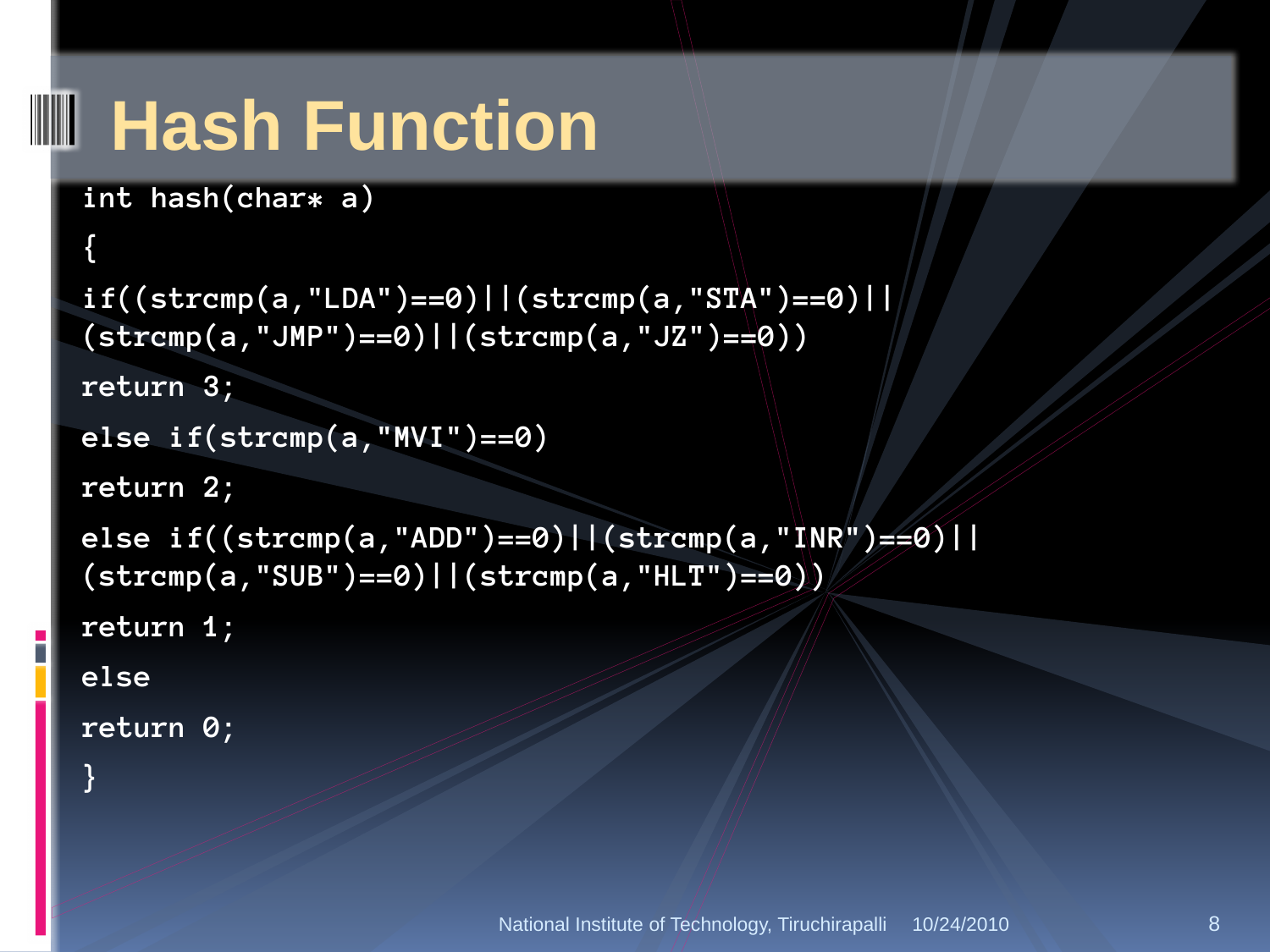

# Hash Function
int hash(char* a)
{
if((strcmp(a,"LDA")==0)||(strcmp(a,"STA")==0)||(strcmp(a,"JMP")==0)||(strcmp(a,"JZ")==0))
return 3;
else if(strcmp(a,"MVI")==0)
return 2;
else if((strcmp(a,"ADD")==0)||(strcmp(a,"INR")==0)||(strcmp(a,"SUB")==0)||(strcmp(a,"HLT")==0))
return 1;
else
return 0;
}
National Institute of Technology, Tiruchirapalli
10/24/2010
8